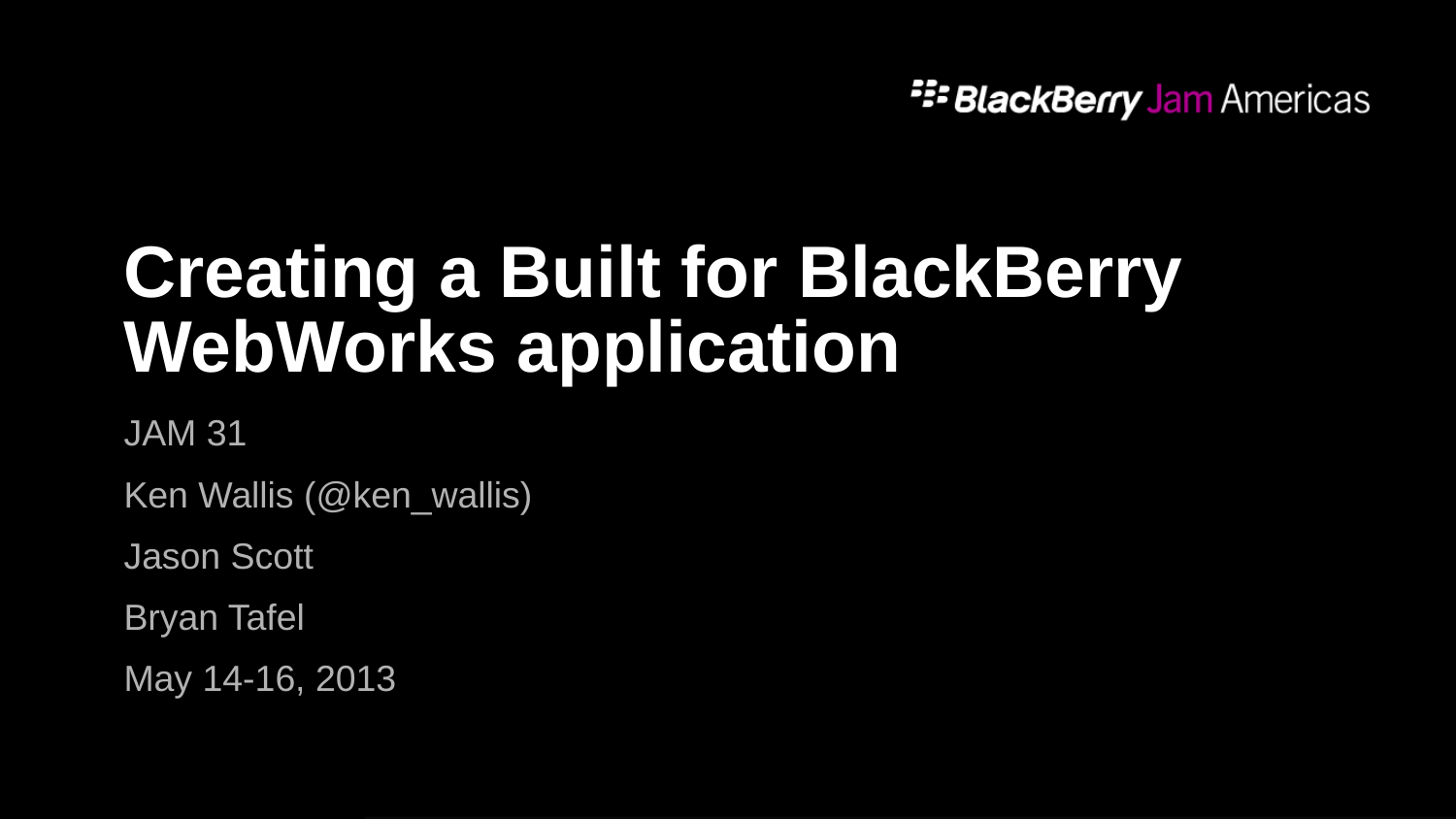

# Creating a Built for BlackBerry WebWorks application
JAM 31
Ken Wallis (@ken_wallis)
Jason Scott
Bryan Tafel
May 14-16, 2013